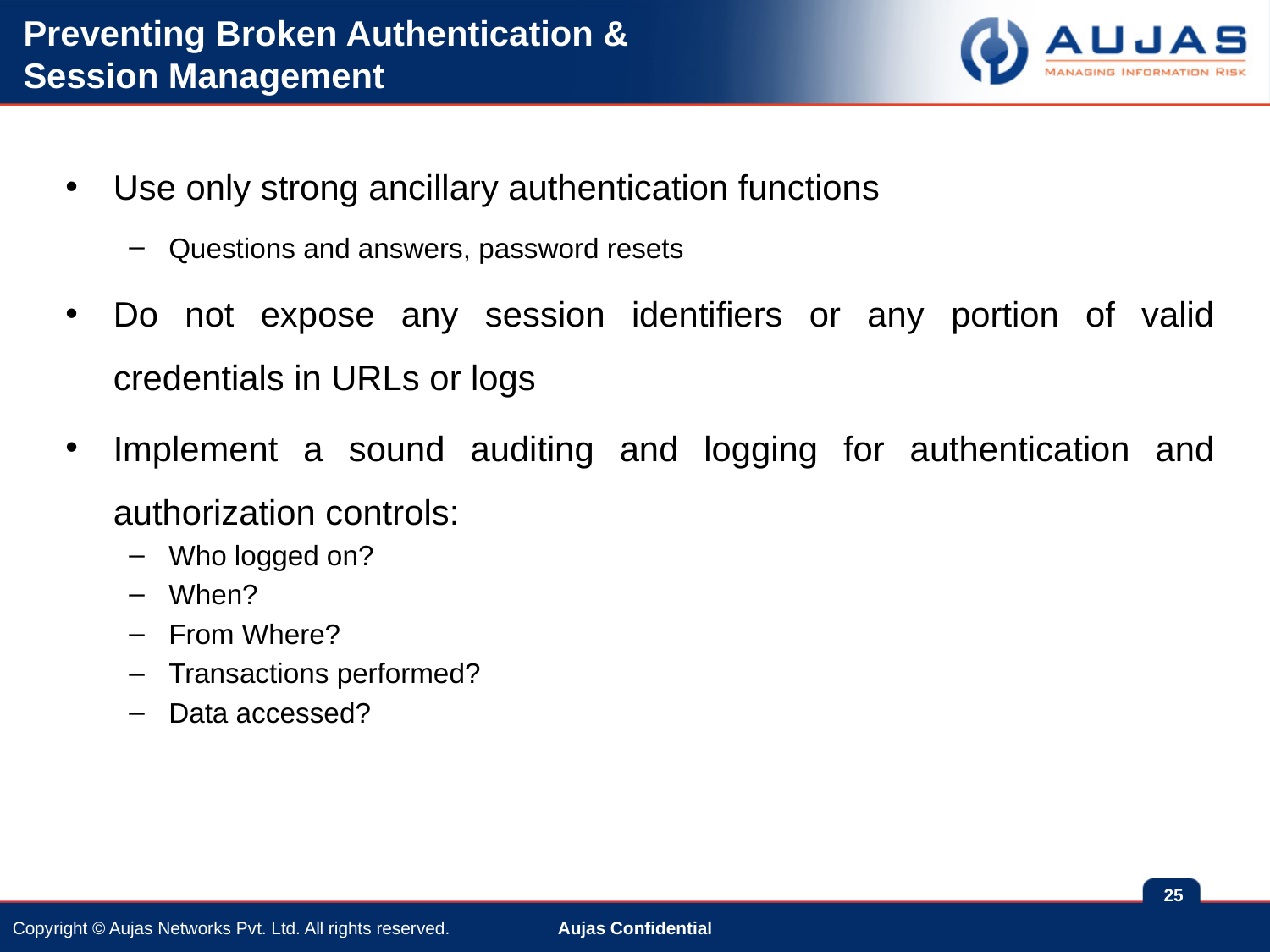

# Preventing Broken Authentication & Session Management
Use only strong ancillary authentication functions
Questions and answers, password resets
Do not expose any session identifiers or any portion of valid credentials in URLs or logs
Implement a sound auditing and logging for authentication and authorization controls:
Who logged on?
When?
From Where?
Transactions performed?
Data accessed?
25
Aujas Confidential